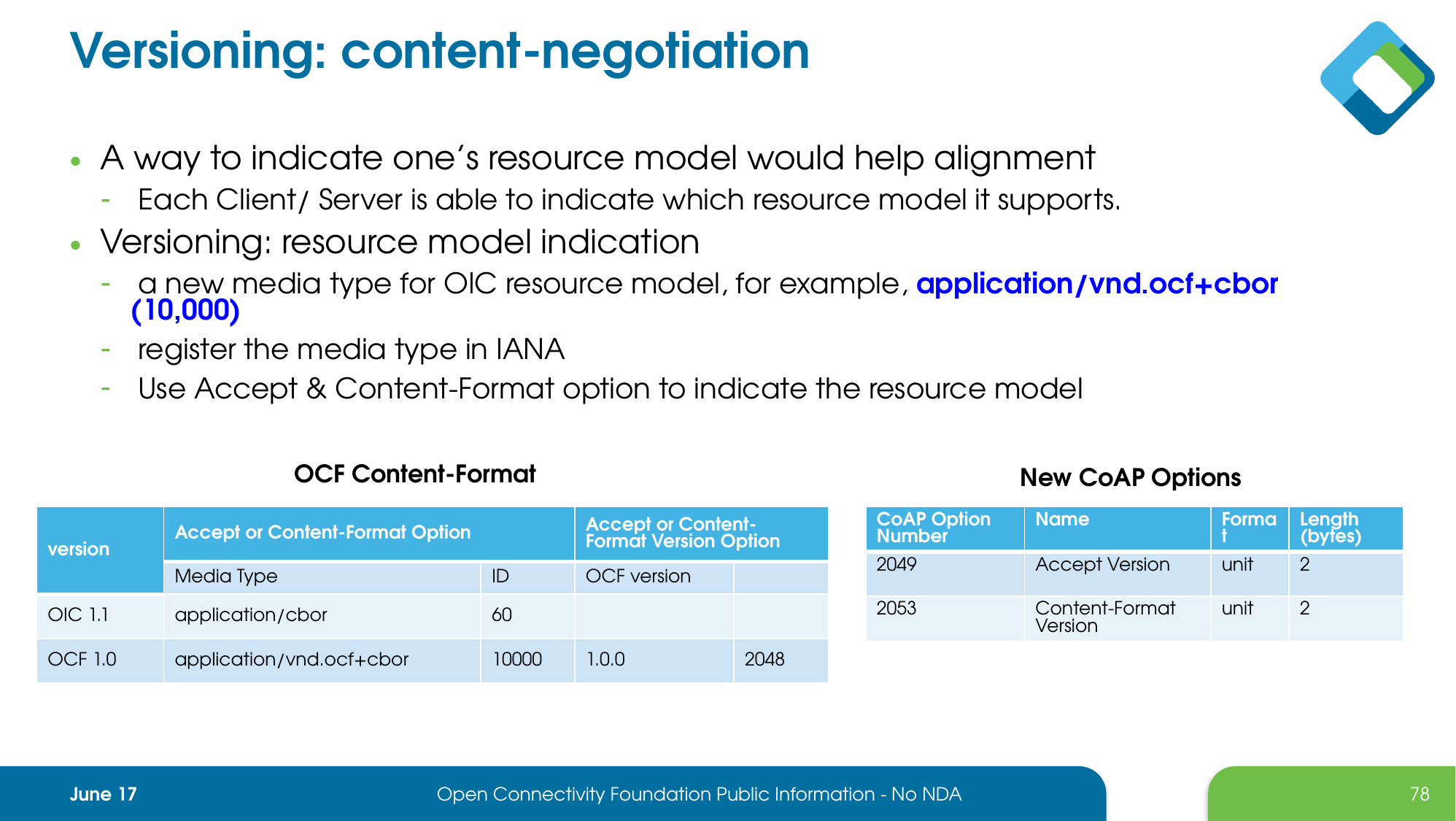

# Versioning: content-negotiation
A way to indicate one’s resource model would help alignment
 Each Client/ Server is able to indicate which resource model it supports.
Versioning: resource model indication
 a new media type for OIC resource model, for example, application/vnd.ocf+cbor (10,000)
 register the media type in IANA
 Use Accept & Content-Format option to indicate the resource model

OCF Content-Format
New CoAP Options
| version | Accept or Content-Format Option |  | Accept or Content-Format Version Option |  |
| --- | --- | --- | --- | --- |
|  | Media Type | ID | OCF version |  |
| OIC 1.1 | application/cbor | 60 |  |  |
| OCF 1.0 | application/vnd.ocf+cbor | 10000 | 1.0.0 | 2048 |
| CoAP Option Number | Name | Format | Length (bytes) |
| --- | --- | --- | --- |
| 2049 | Accept Version | unit | 2 |
| 2053 | Content-Format Version | unit | 2 |
June 17
Open Connectivity Foundation Public Information - No NDA
78